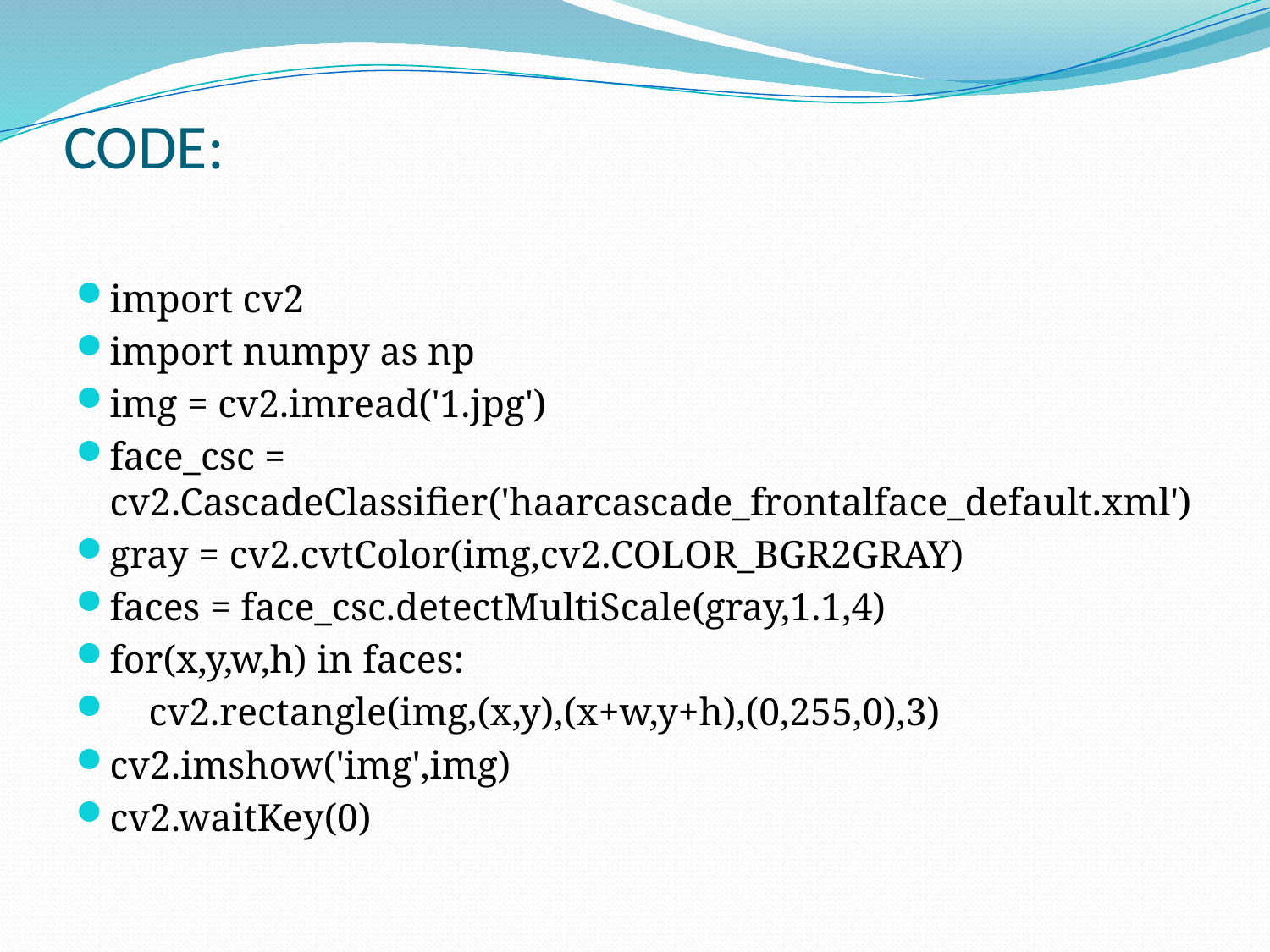

# CODE:
import cv2
import numpy as np
img = cv2.imread('1.jpg')
face_csc = cv2.CascadeClassifier('haarcascade_frontalface_default.xml')
gray = cv2.cvtColor(img,cv2.COLOR_BGR2GRAY)
faces = face_csc.detectMultiScale(gray,1.1,4)
for(x,y,w,h) in faces:
    cv2.rectangle(img,(x,y),(x+w,y+h),(0,255,0),3)
cv2.imshow('img',img)
cv2.waitKey(0)